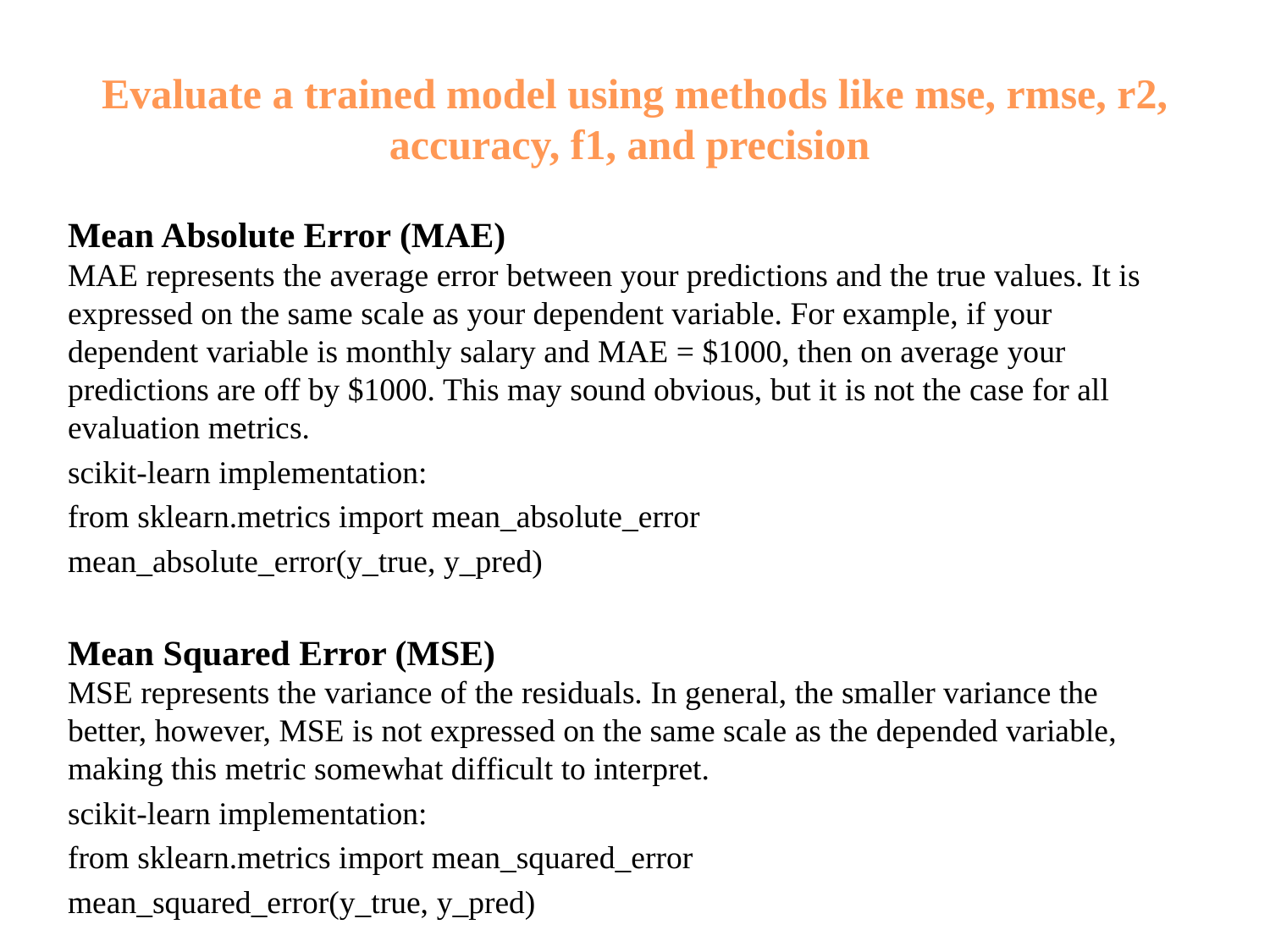

# Evaluate a trained model using methods like mse, rmse, r2, accuracy, f1, and precision
Mean Absolute Error (MAE)
MAE represents the average error between your predictions and the true values. It is expressed on the same scale as your dependent variable. For example, if your dependent variable is monthly salary and MAE = $1000, then on average your predictions are off by $1000. This may sound obvious, but it is not the case for all evaluation metrics.
scikit-learn implementation:
from sklearn.metrics import mean_absolute_error
mean_absolute_error(y_true, y_pred)

Mean Squared Error (MSE)
MSE represents the variance of the residuals. In general, the smaller variance the better, however, MSE is not expressed on the same scale as the depended variable, making this metric somewhat difficult to interpret.
scikit-learn implementation:
from sklearn.metrics import mean_squared_error
mean_squared_error(y_true, y_pred)